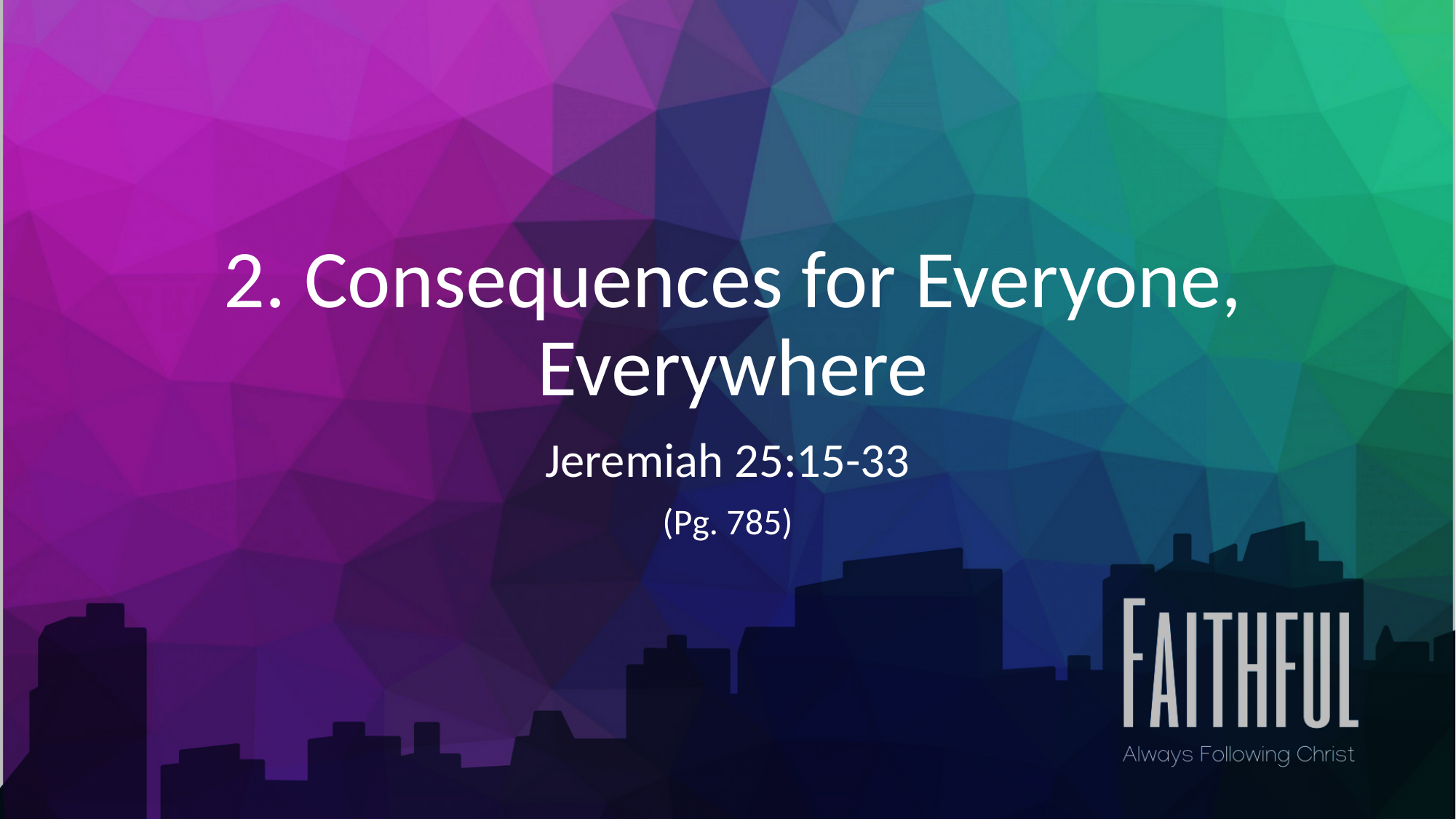

# 2. Consequences for Everyone, Everywhere
Jeremiah 25:15-33
(Pg. 785)